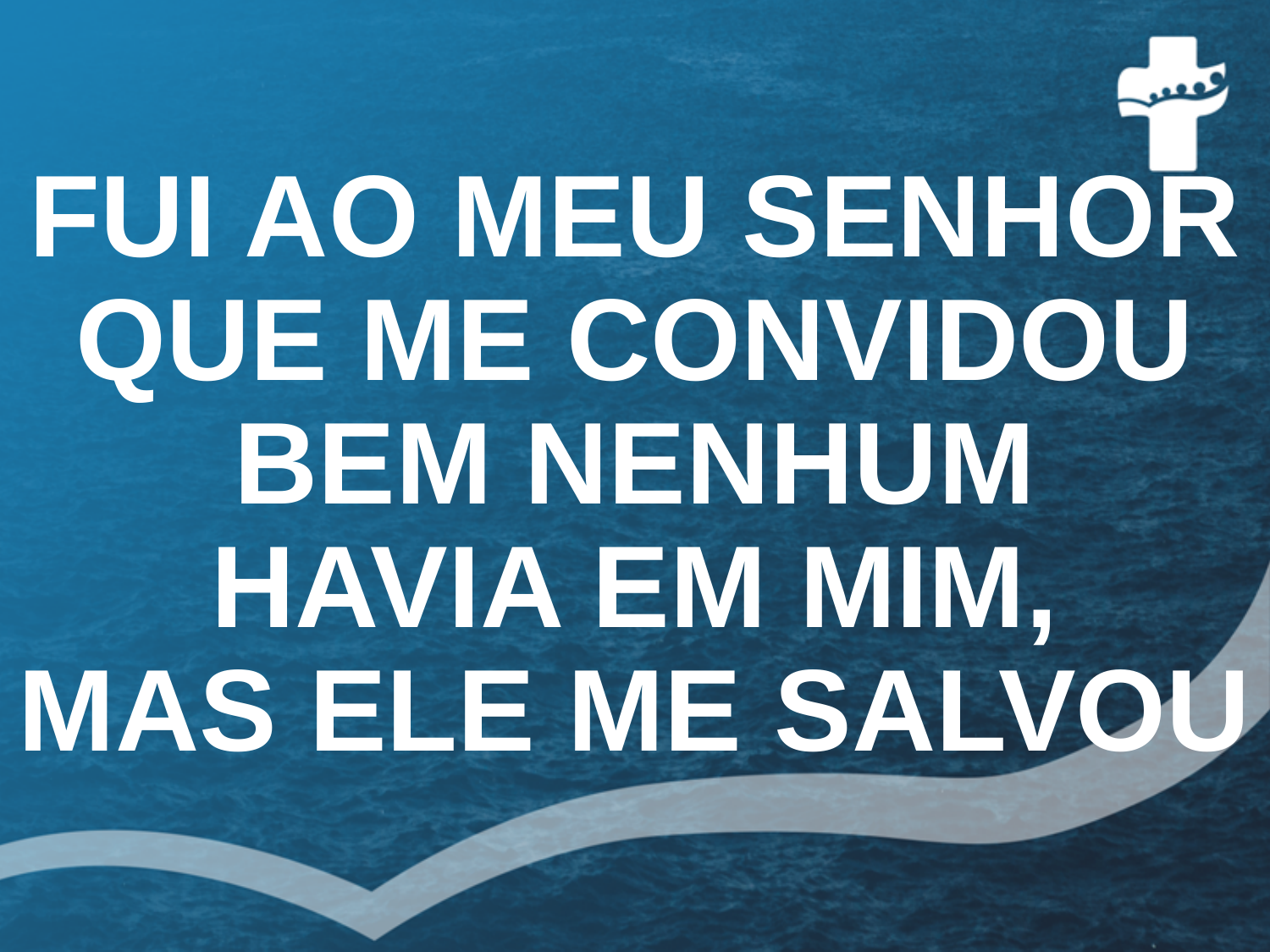

# FUI AO MEU SENHOR QUE ME CONVIDOU BEM NENHUM HAVIA EM MIM, MAS ELE ME SALVOU